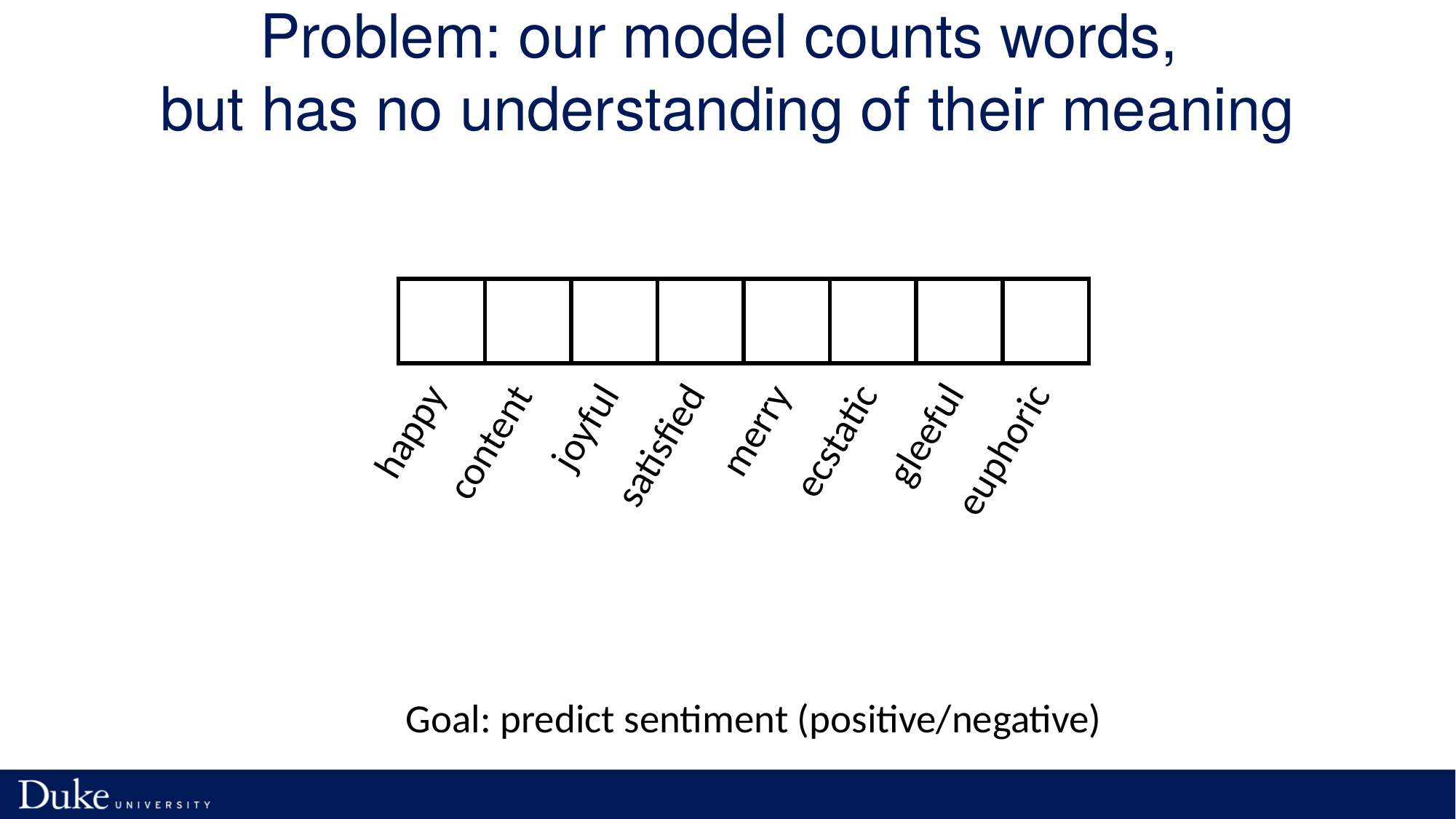

# Problem: our model counts words, but has no understanding of their meaning
|  |  |  |  |  |  |  |  |
| --- | --- | --- | --- | --- | --- | --- | --- |
gleeful
euphoric
merry
ecstatic
joyful
satisfied
happy
content
Goal: predict sentiment (positive/negative)